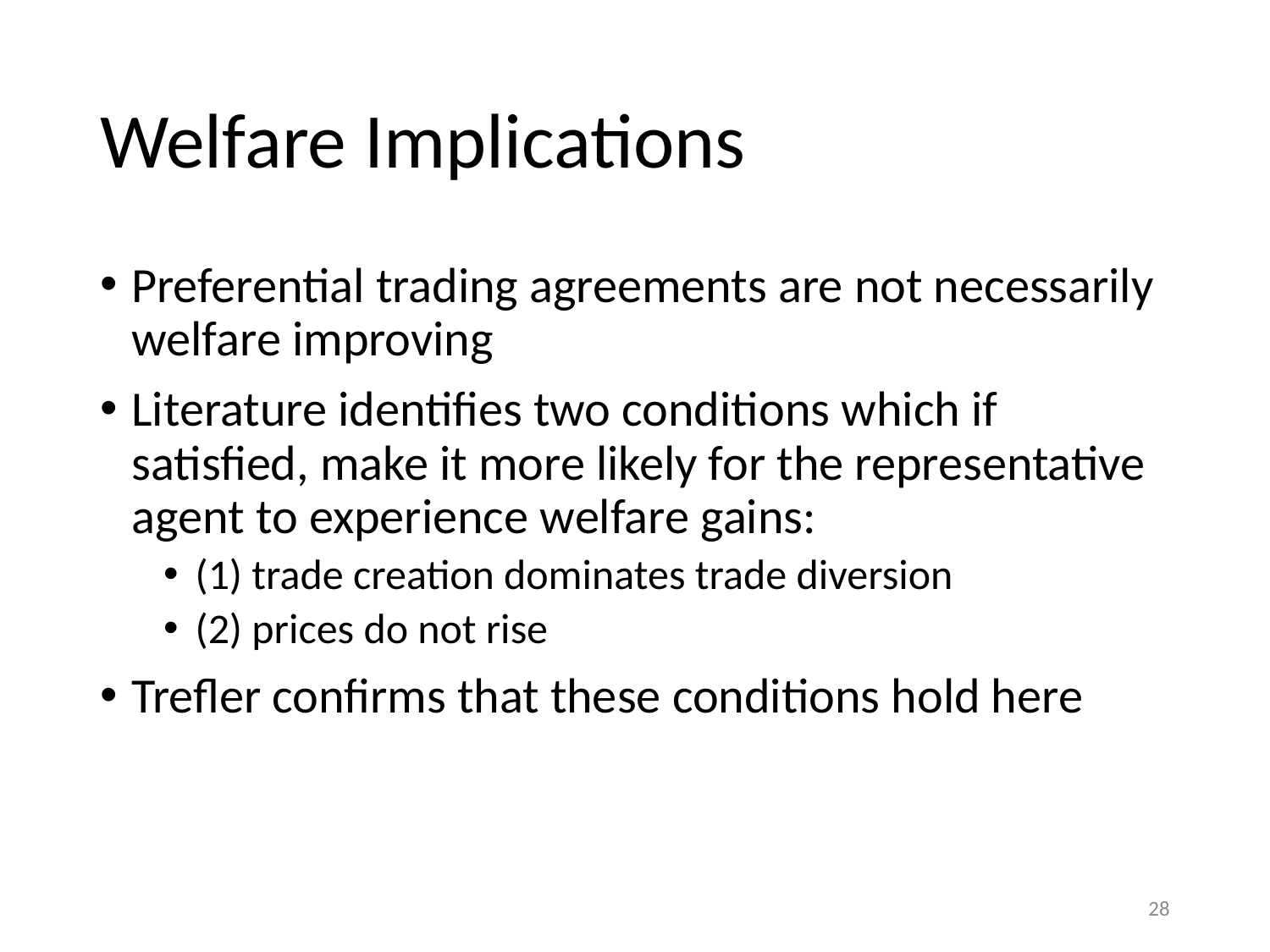

# Welfare Implications
Preferential trading agreements are not necessarily welfare improving
Literature identifies two conditions which if satisfied, make it more likely for the representative agent to experience welfare gains:
(1) trade creation dominates trade diversion
(2) prices do not rise
Trefler confirms that these conditions hold here
28